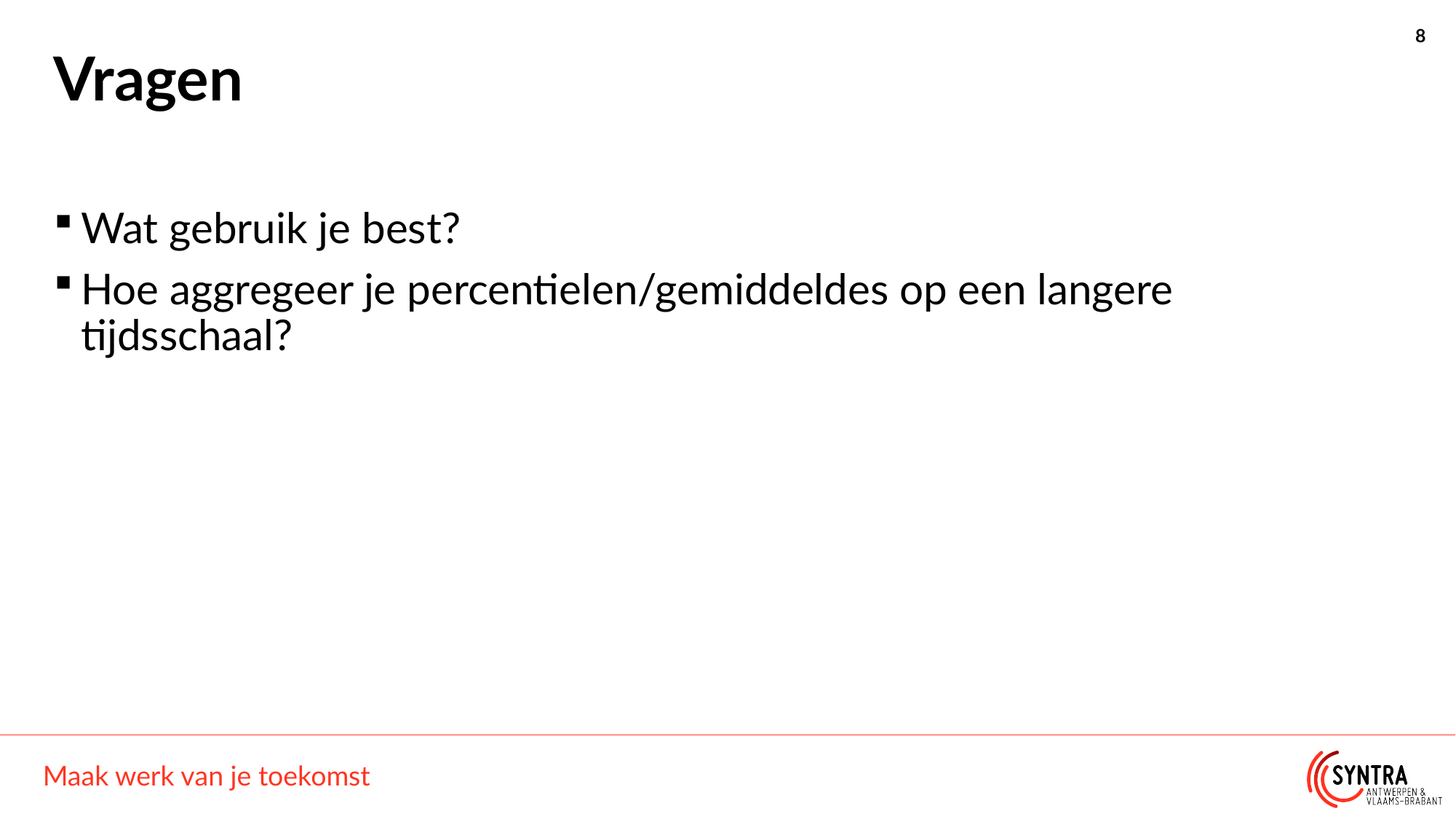

# Vragen
Wat gebruik je best?
Hoe aggregeer je percentielen/gemiddeldes op een langere tijdsschaal?